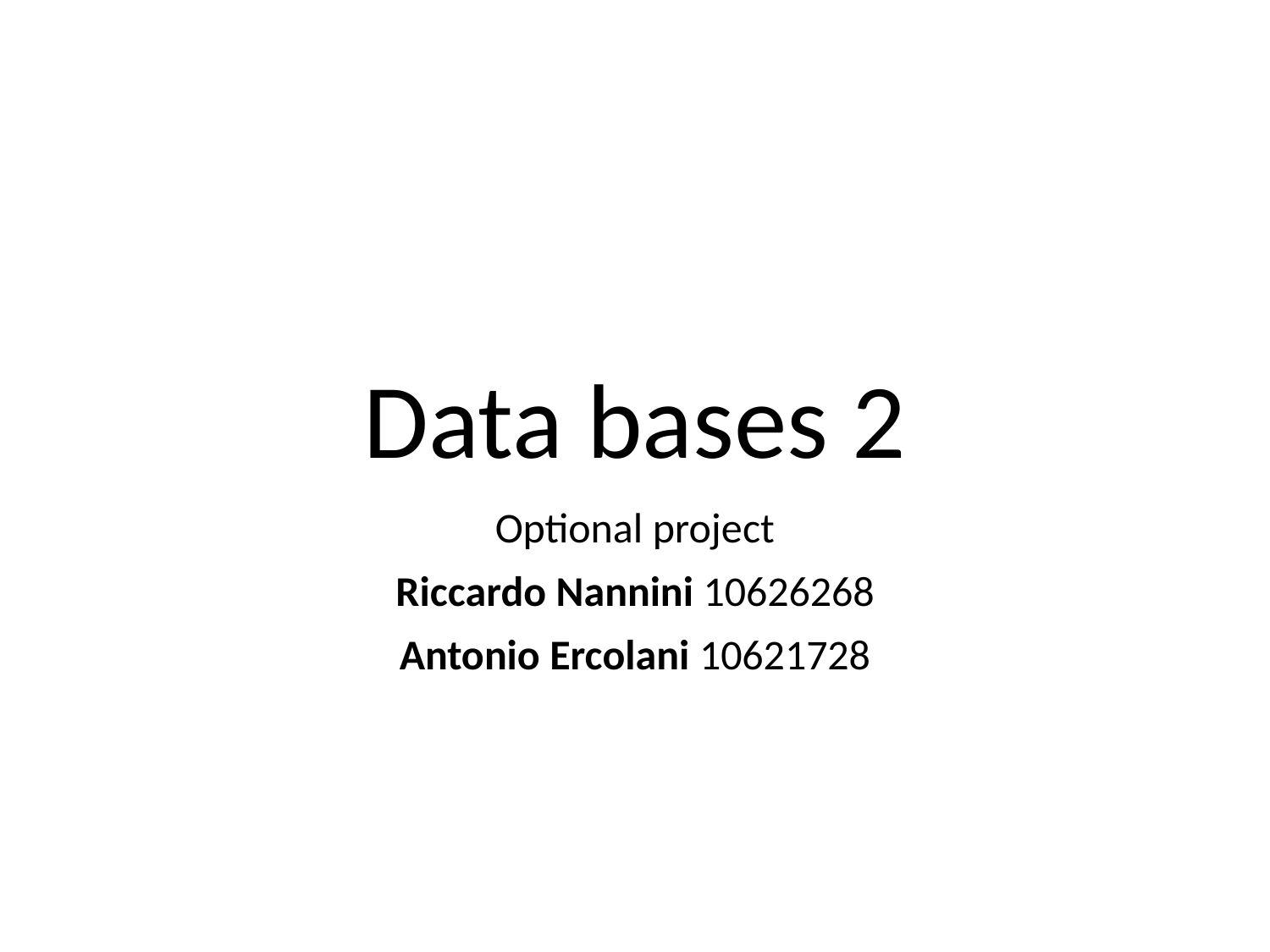

# Data bases 2
Optional project
Riccardo Nannini 10626268
Antonio Ercolani 10621728